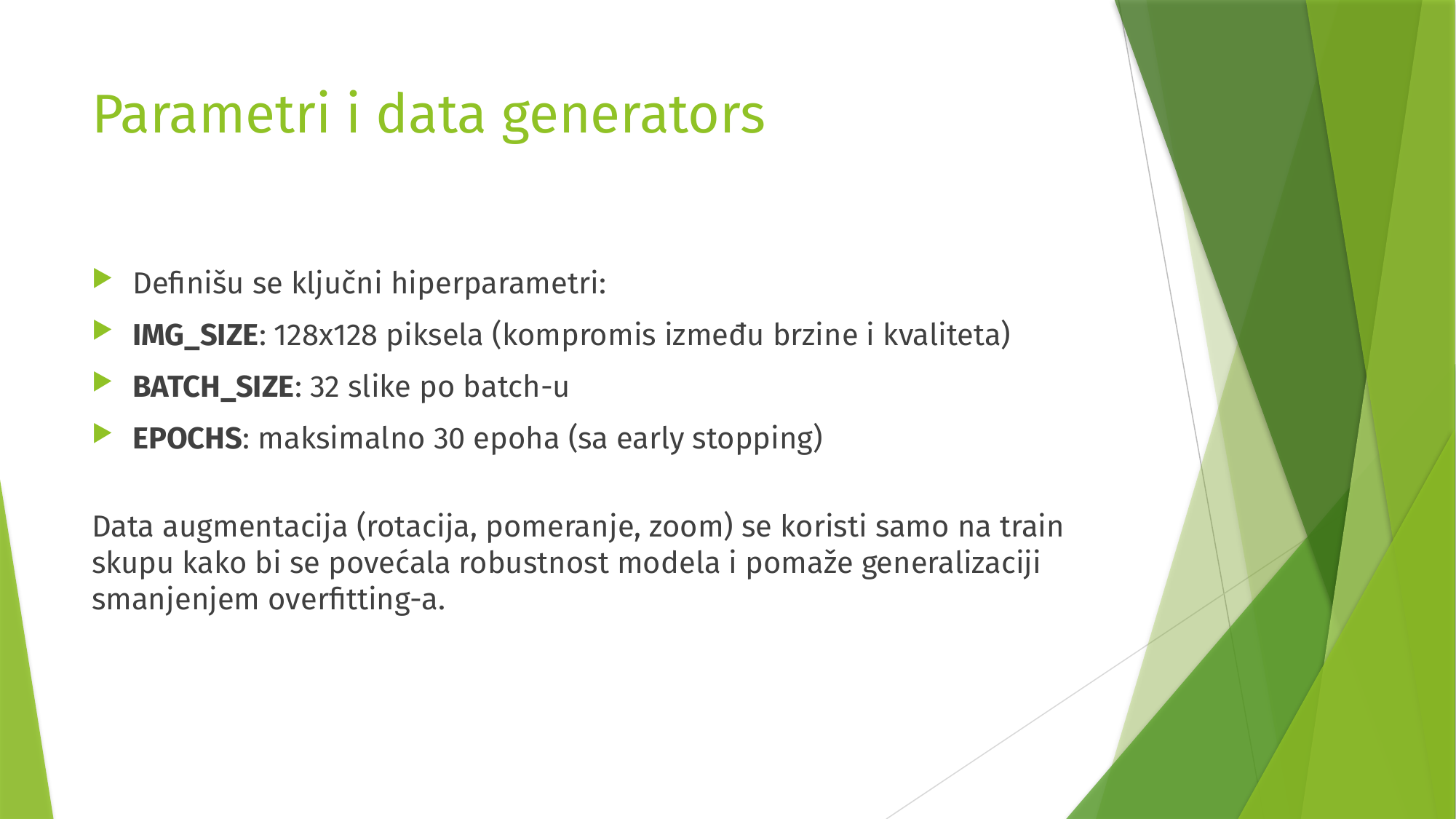

# Parametri i data generators
Definišu se ključni hiperparametri:
IMG_SIZE: 128x128 piksela (kompromis između brzine i kvaliteta)
BATCH_SIZE: 32 slike po batch-u
EPOCHS: maksimalno 30 epoha (sa early stopping)
Data augmentacija (rotacija, pomeranje, zoom) se koristi samo na train skupu kako bi se povećala robustnost modela i pomaže generalizaciji smanjenjem overfitting-a.